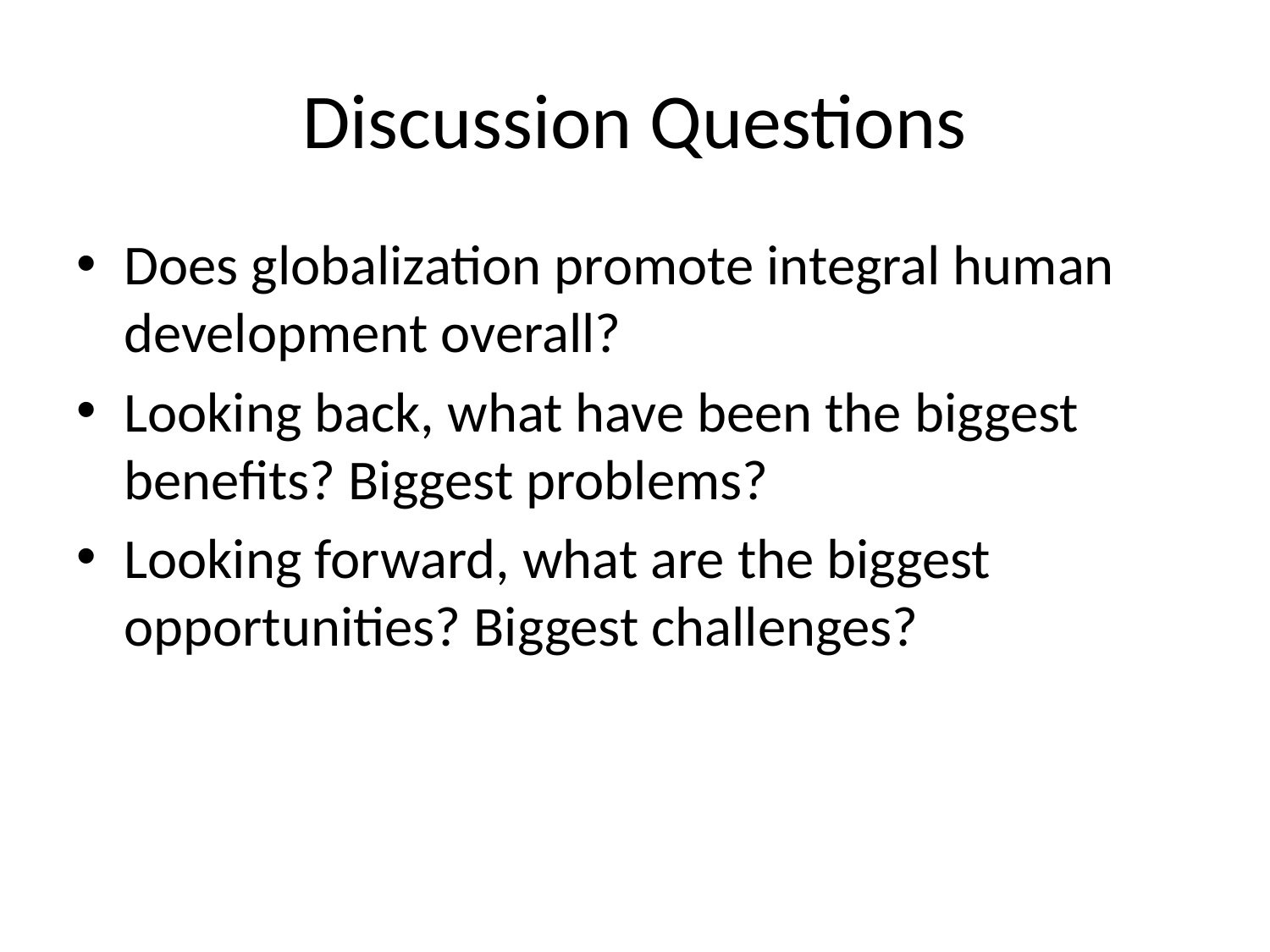

# Discussion Questions
Does globalization promote integral human development overall?
Looking back, what have been the biggest benefits? Biggest problems?
Looking forward, what are the biggest opportunities? Biggest challenges?